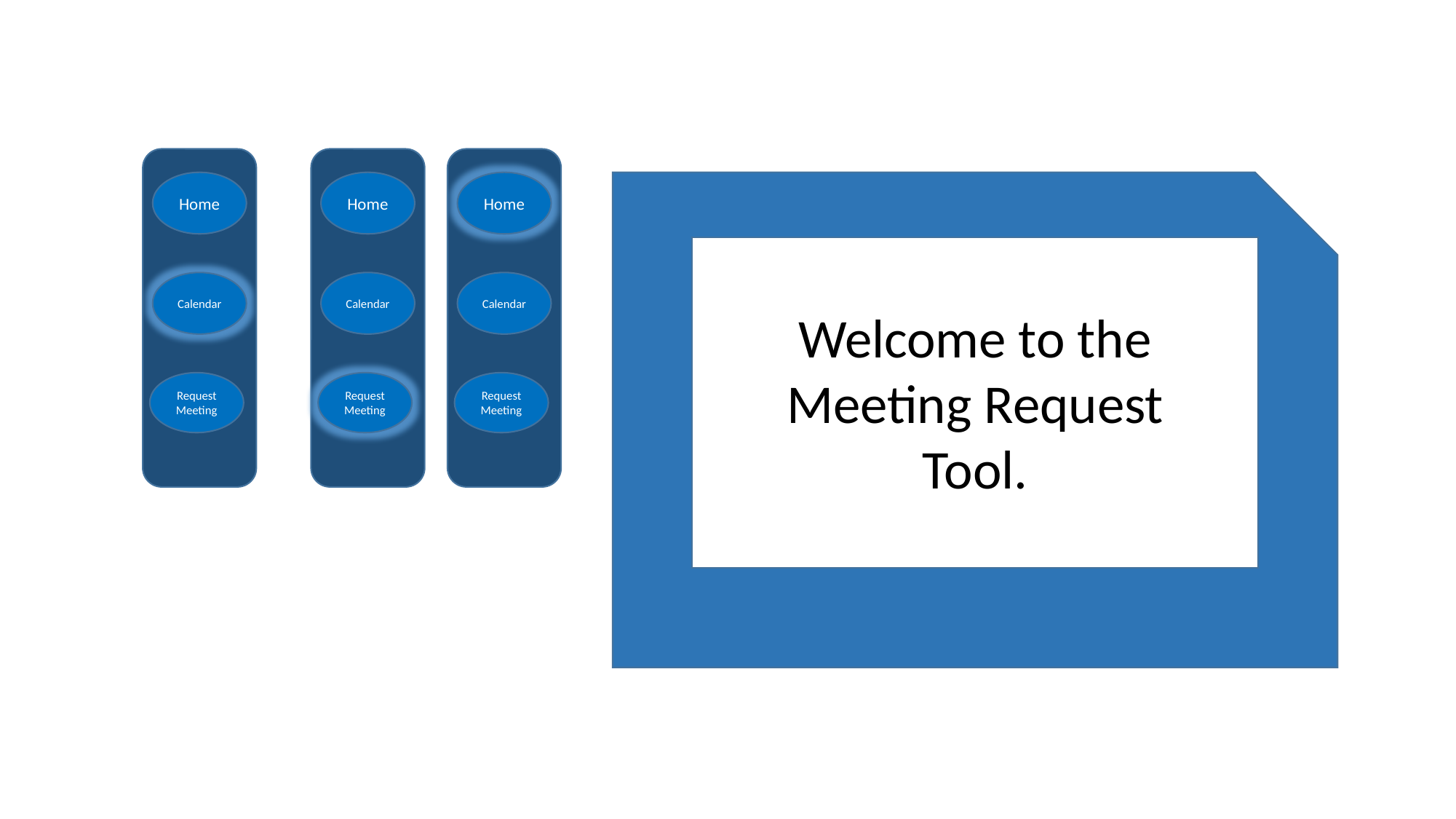

Home
Calendar
Request Meeting

Home
Calendar
Request Meeting

Home
Calendar
Request Meeting

Welcome to the Meeting Request Tool.